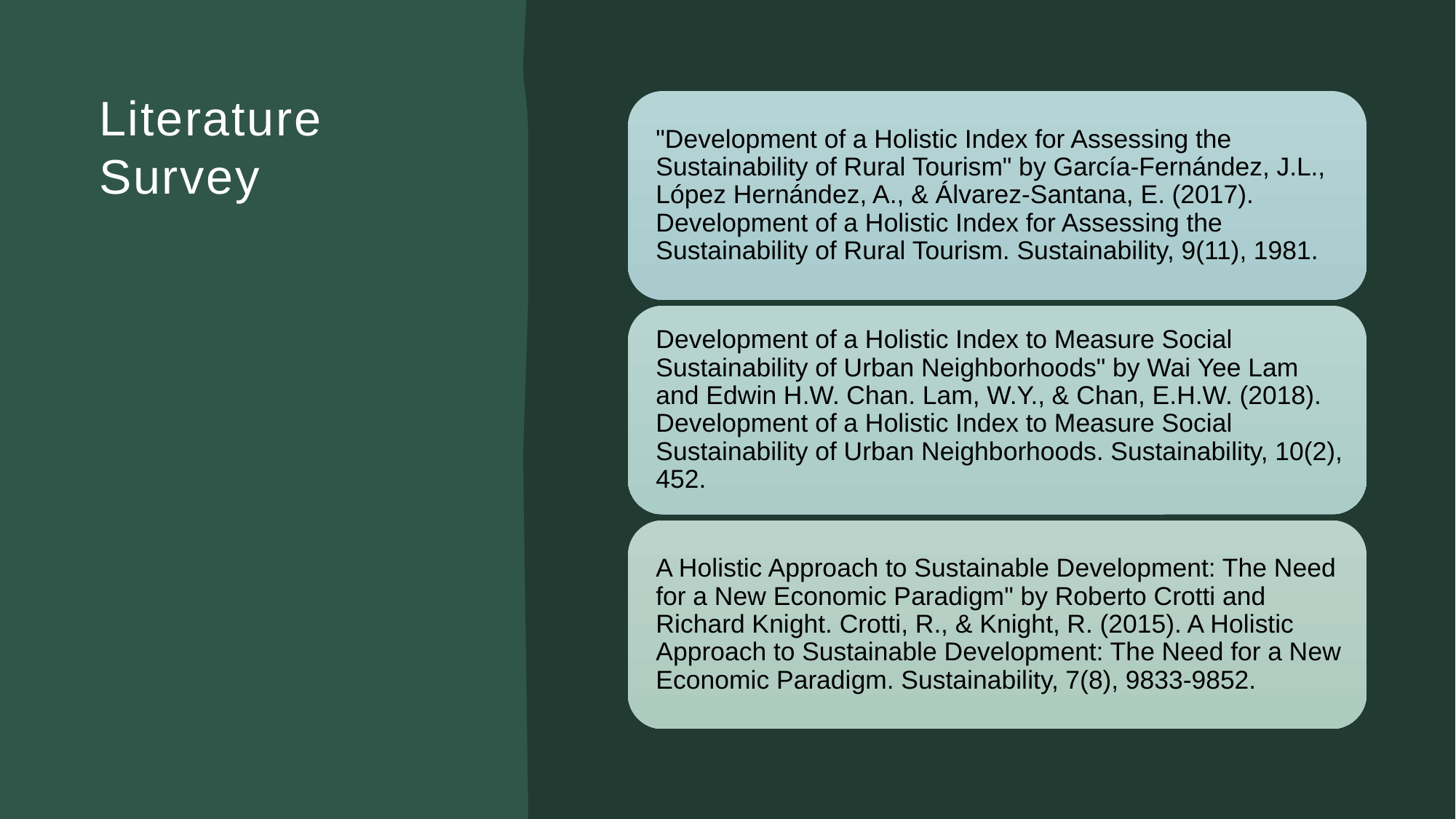

# Literature Survey
"Development of a Holistic Index for Assessing the Sustainability of Rural Tourism" by García-Fernández, J.L., López Hernández, A., & Álvarez-Santana, E. (2017). Development of a Holistic Index for Assessing the Sustainability of Rural Tourism. Sustainability, 9(11), 1981.
Development of a Holistic Index to Measure Social Sustainability of Urban Neighborhoods" by Wai Yee Lam and Edwin H.W. Chan. Lam, W.Y., & Chan, E.H.W. (2018). Development of a Holistic Index to Measure Social Sustainability of Urban Neighborhoods. Sustainability, 10(2), 452.
A Holistic Approach to Sustainable Development: The Need for a New Economic Paradigm" by Roberto Crotti and Richard Knight. Crotti, R., & Knight, R. (2015). A Holistic Approach to Sustainable Development: The Need for a New Economic Paradigm. Sustainability, 7(8), 9833-9852.